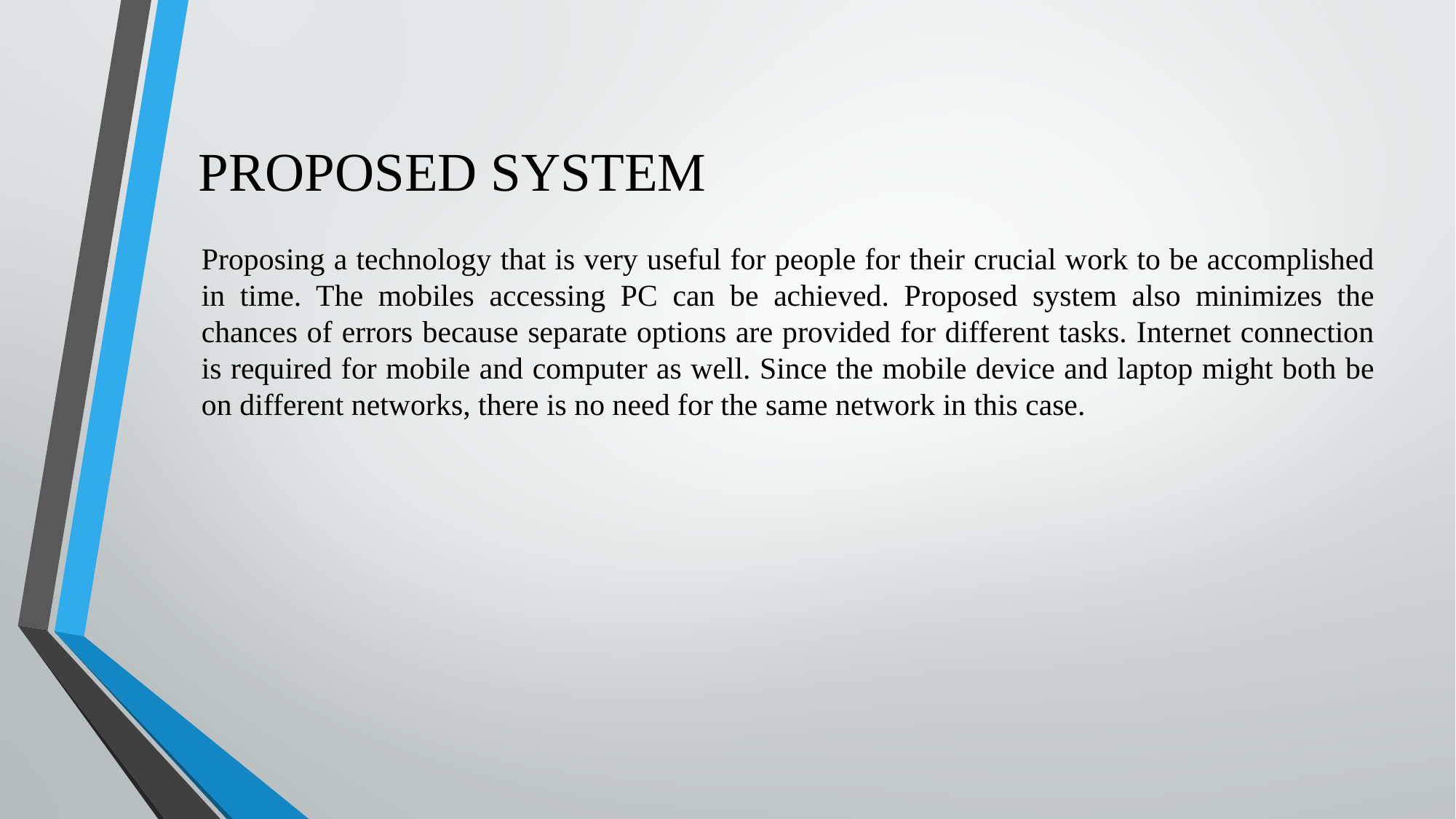

# PROPOSED SYSTEM
Proposing a technology that is very useful for people for their crucial work to be accomplished in time. The mobiles accessing PC can be achieved. Proposed system also minimizes the chances of errors because separate options are provided for different tasks. Internet connection is required for mobile and computer as well. Since the mobile device and laptop might both be on different networks, there is no need for the same network in this case.